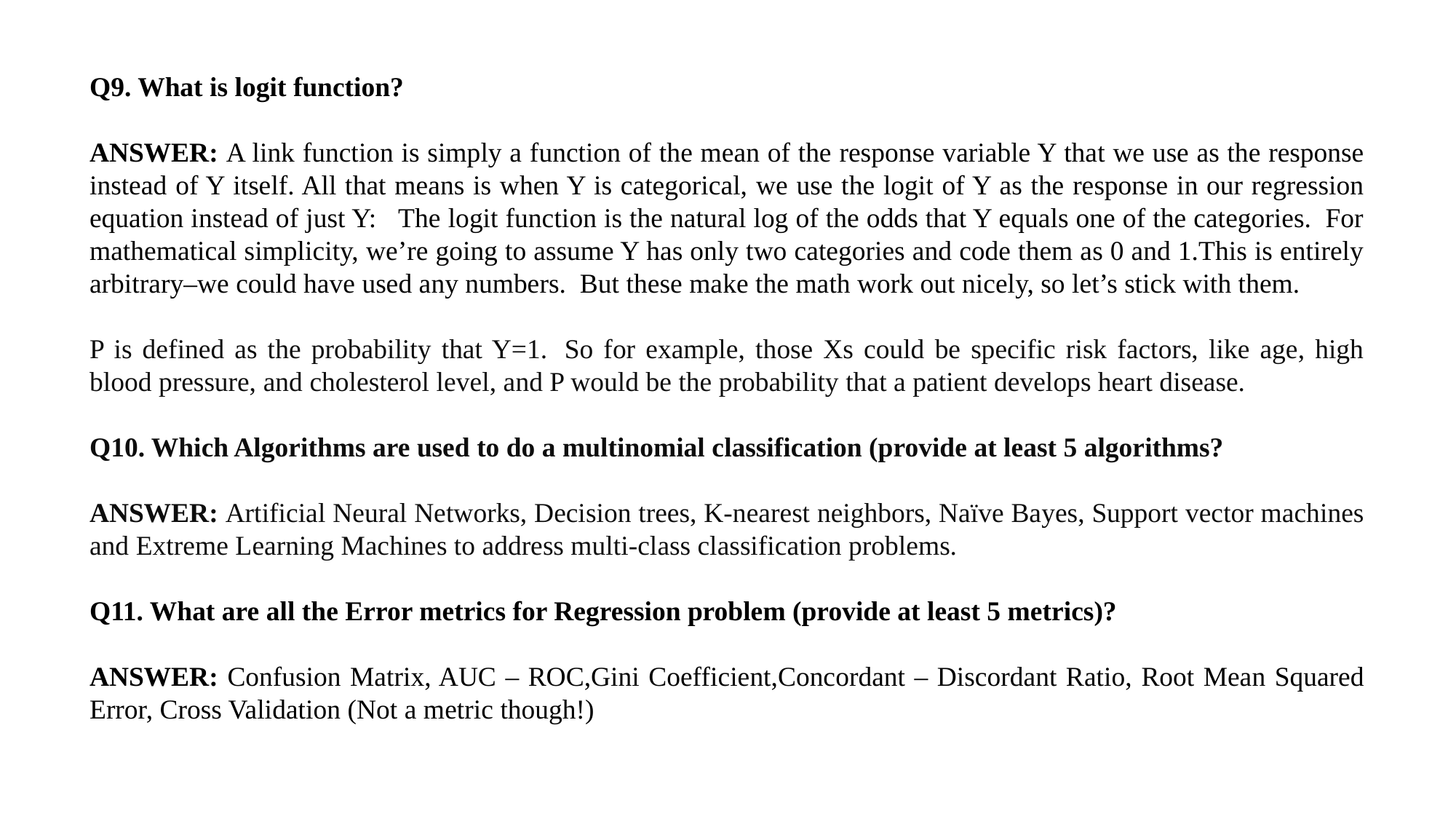

Q9. What is logit function?

ANSWER: A link function is simply a function of the mean of the response variable Y that we use as the response instead of Y itself. All that means is when Y is categorical, we use the logit of Y as the response in our regression equation instead of just Y:   The logit function is the natural log of the odds that Y equals one of the categories.  For mathematical simplicity, we’re going to assume Y has only two categories and code them as 0 and 1.This is entirely arbitrary–we could have used any numbers.  But these make the math work out nicely, so let’s stick with them.

P is defined as the probability that Y=1.  So for example, those Xs could be specific risk factors, like age, high blood pressure, and cholesterol level, and P would be the probability that a patient develops heart disease.

Q10. Which Algorithms are used to do a multinomial classification (provide at least 5 algorithms?

ANSWER: Artificial Neural Networks, Decision trees, K-nearest neighbors, Naïve Bayes, Support vector machines and Extreme Learning Machines to address multi-class classification problems.

Q11. What are all the Error metrics for Regression problem (provide at least 5 metrics)?

ANSWER: Confusion Matrix, AUC – ROC,Gini Coefficient,Concordant – Discordant Ratio, Root Mean Squared Error, Cross Validation (Not a metric though!)